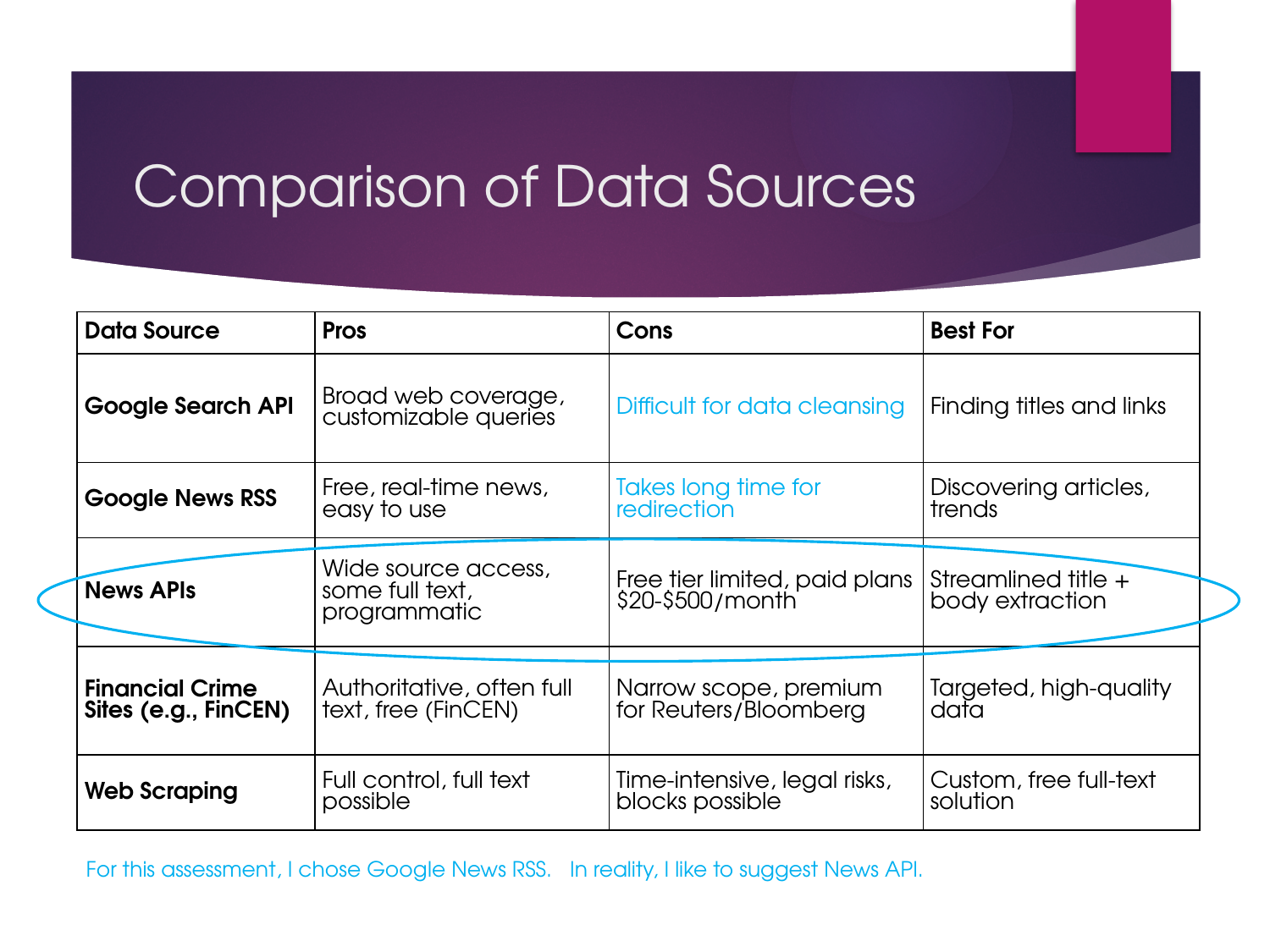

# Comparison of Data Sources
| Data Source | Pros | Cons | Best For |
| --- | --- | --- | --- |
| Google Search API | Broad web coverage, customizable queries | Difficult for data cleansing | Finding titles and links |
| Google News RSS | Free, real-time news, easy to use | Takes long time for redirection | Discovering articles, trends |
| News APIs | Wide source access, some full text, programmatic | Free tier limited, paid plans $20-$500/month | Streamlined title + body extraction |
| Financial Crime Sites (e.g., FinCEN) | Authoritative, often full text, free (FinCEN) | Narrow scope, premium for Reuters/Bloomberg | Targeted, high-quality data |
| Web Scraping | Full control, full text possible | Time-intensive, legal risks, blocks possible | Custom, free full-text solution |

For this assessment, I chose Google News RSS.   In reality, I like to suggest News API.